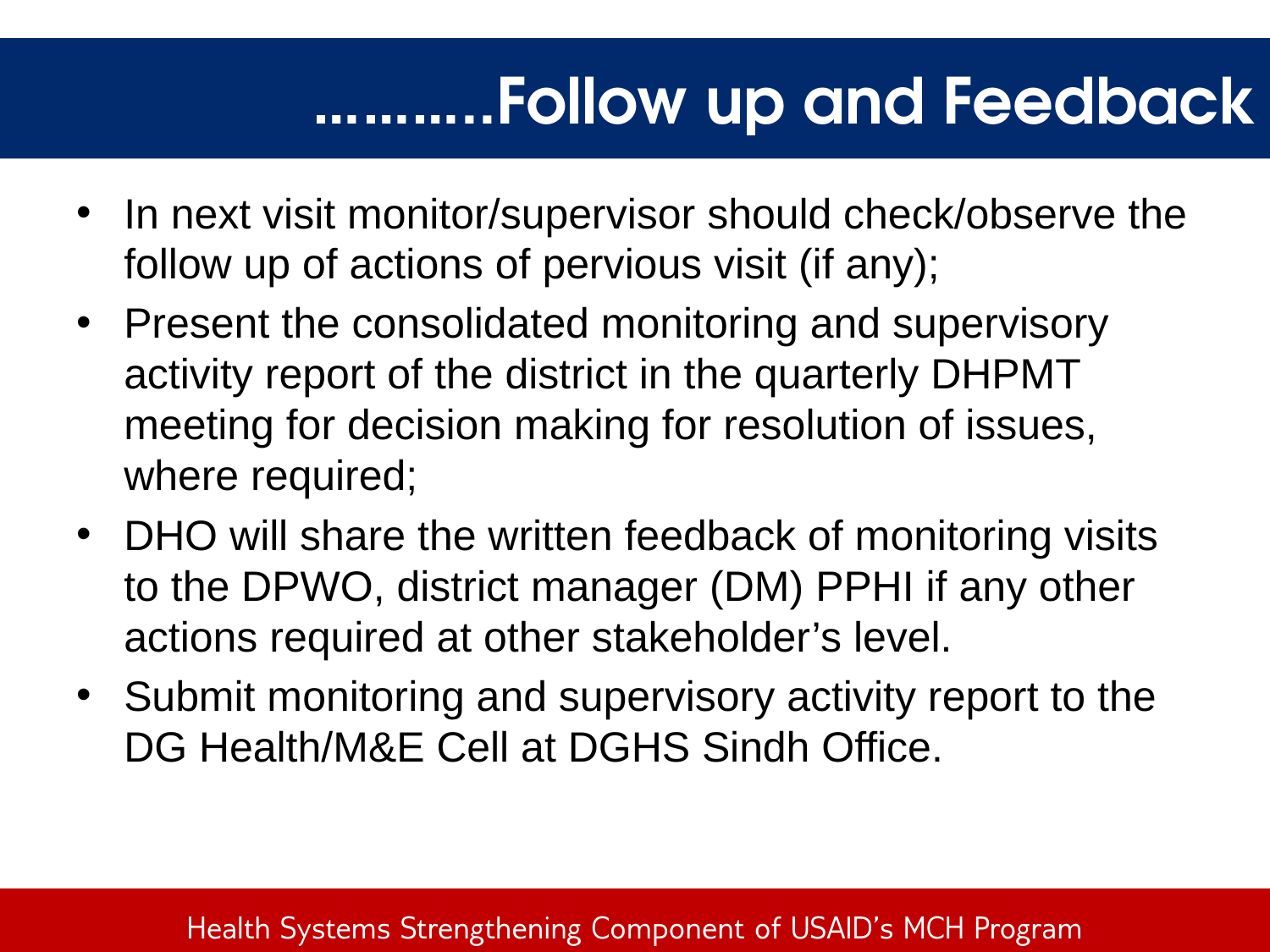

# ………..Follow up and Feedback
In next visit monitor/supervisor should check/observe the follow up of actions of pervious visit (if any);
Present the consolidated monitoring and supervisory activity report of the district in the quarterly DHPMT meeting for decision making for resolution of issues, where required;
DHO will share the written feedback of monitoring visits to the DPWO, district manager (DM) PPHI if any other actions required at other stakeholder’s level.
Submit monitoring and supervisory activity report to the DG Health/M&E Cell at DGHS Sindh Office.